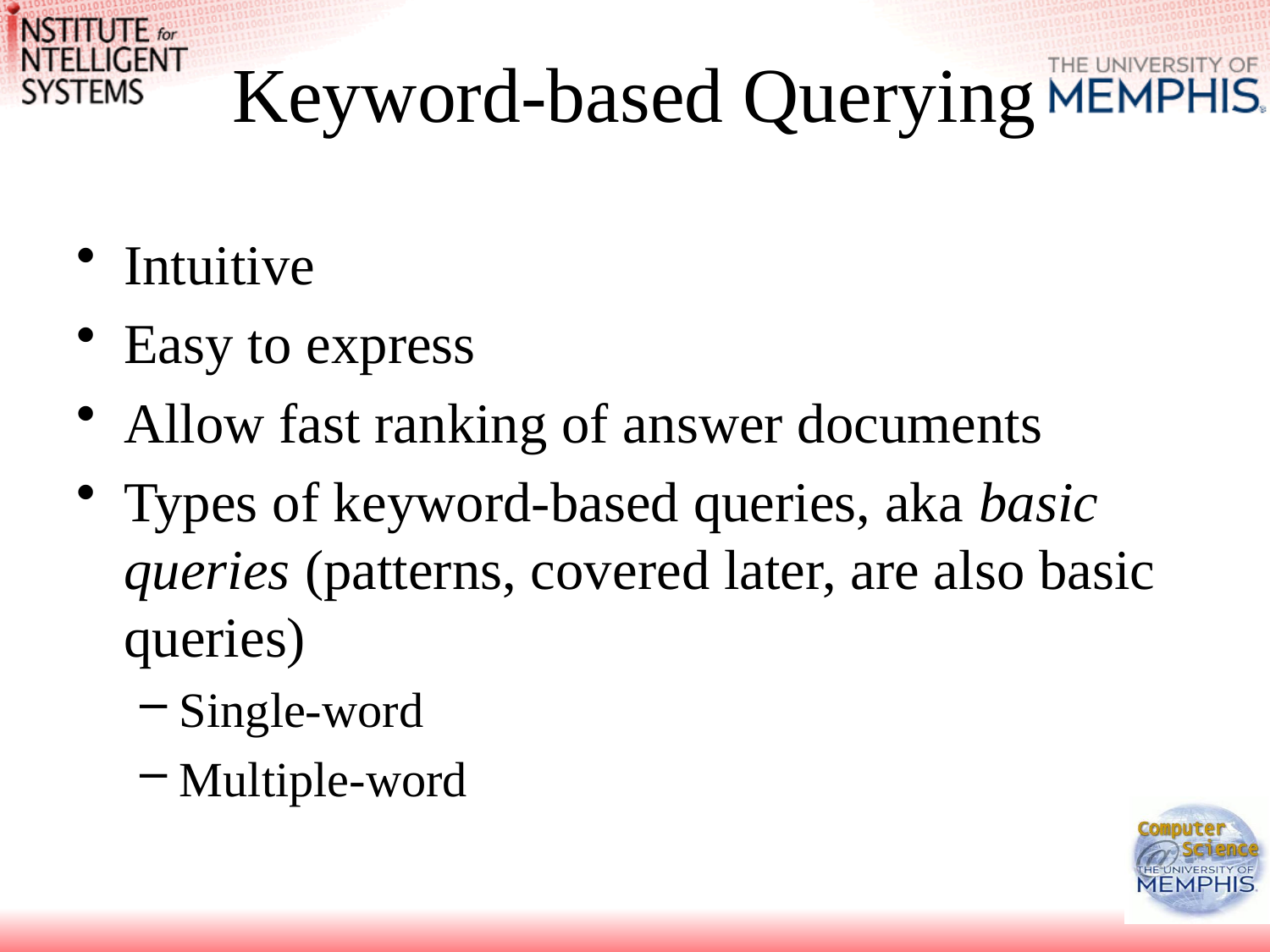

# Keyword-based Querying
Intuitive
Easy to express
Allow fast ranking of answer documents
Types of keyword-based queries, aka basic queries (patterns, covered later, are also basic queries)
Single-word
Multiple-word